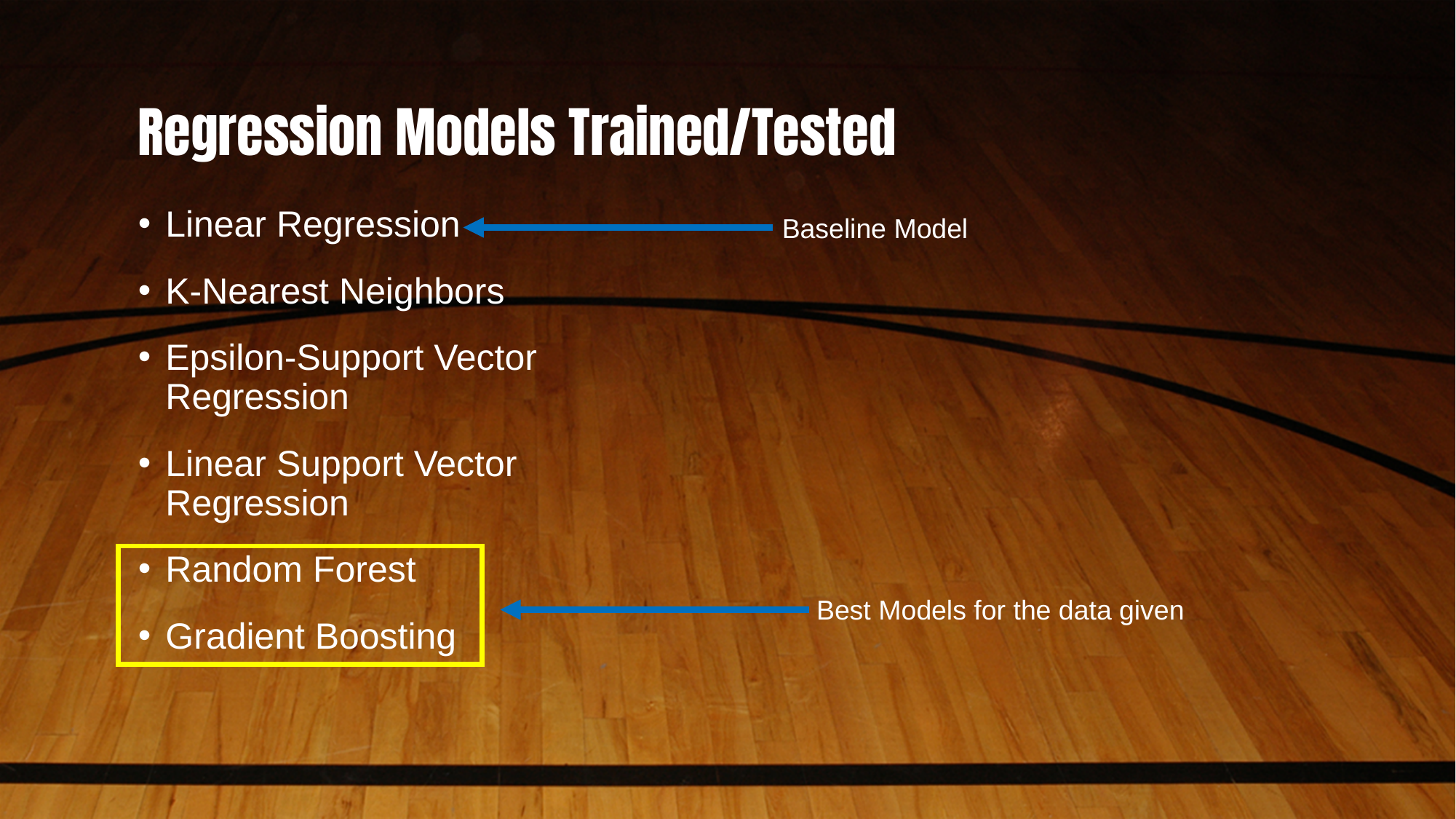

# Regression Models Trained/Tested
Linear Regression
K-Nearest Neighbors
Epsilon-Support Vector Regression
Linear Support Vector Regression
Random Forest
Gradient Boosting
Baseline Model

Best Models for the data given